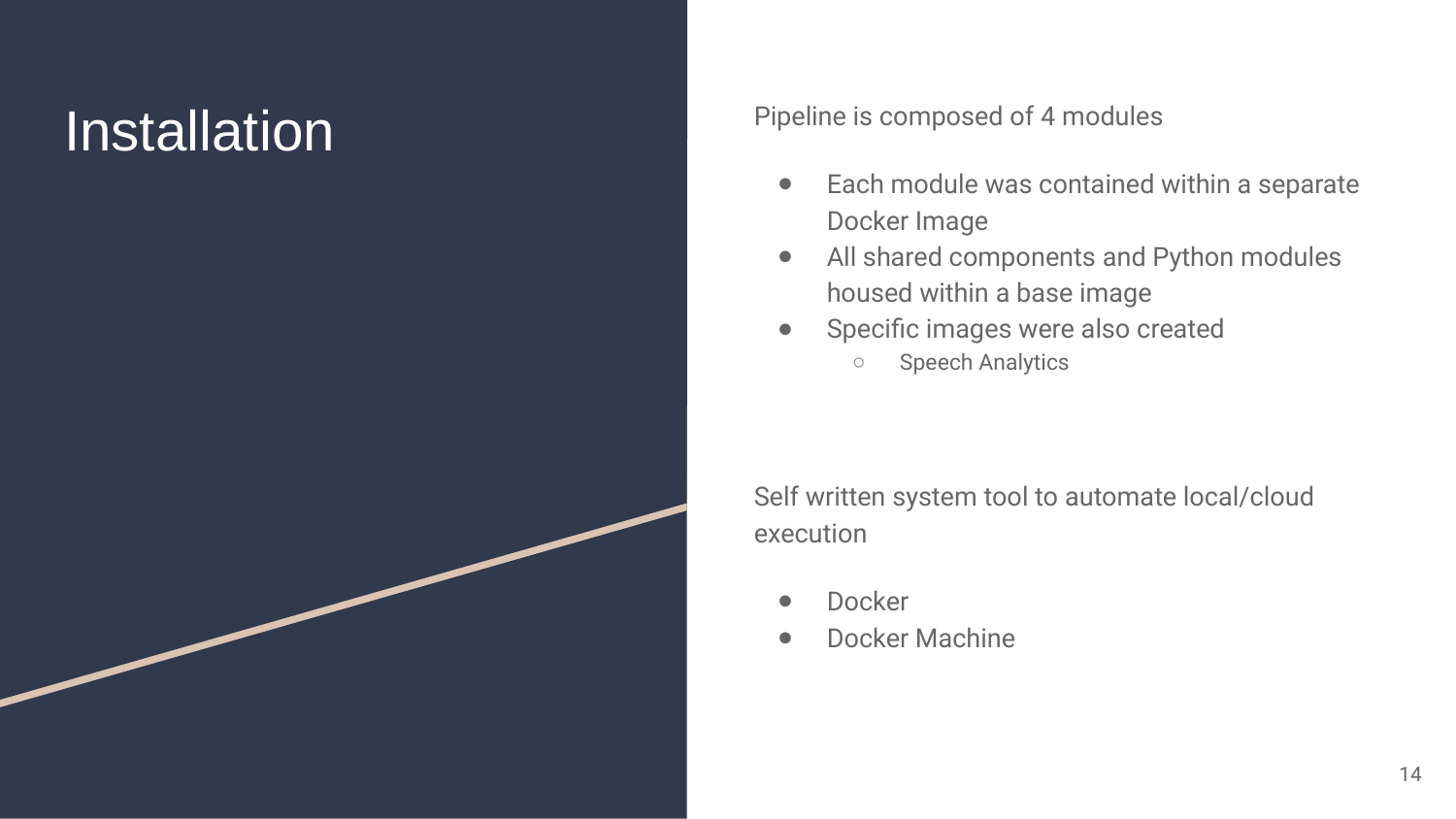

# Installation
Pipeline is composed of 4 modules
Each module was contained within a separate Docker Image
All shared components and Python modules housed within a base image
Specific images were also created
Speech Analytics

Self written system tool to automate local/cloud execution
Docker
Docker Machine
14